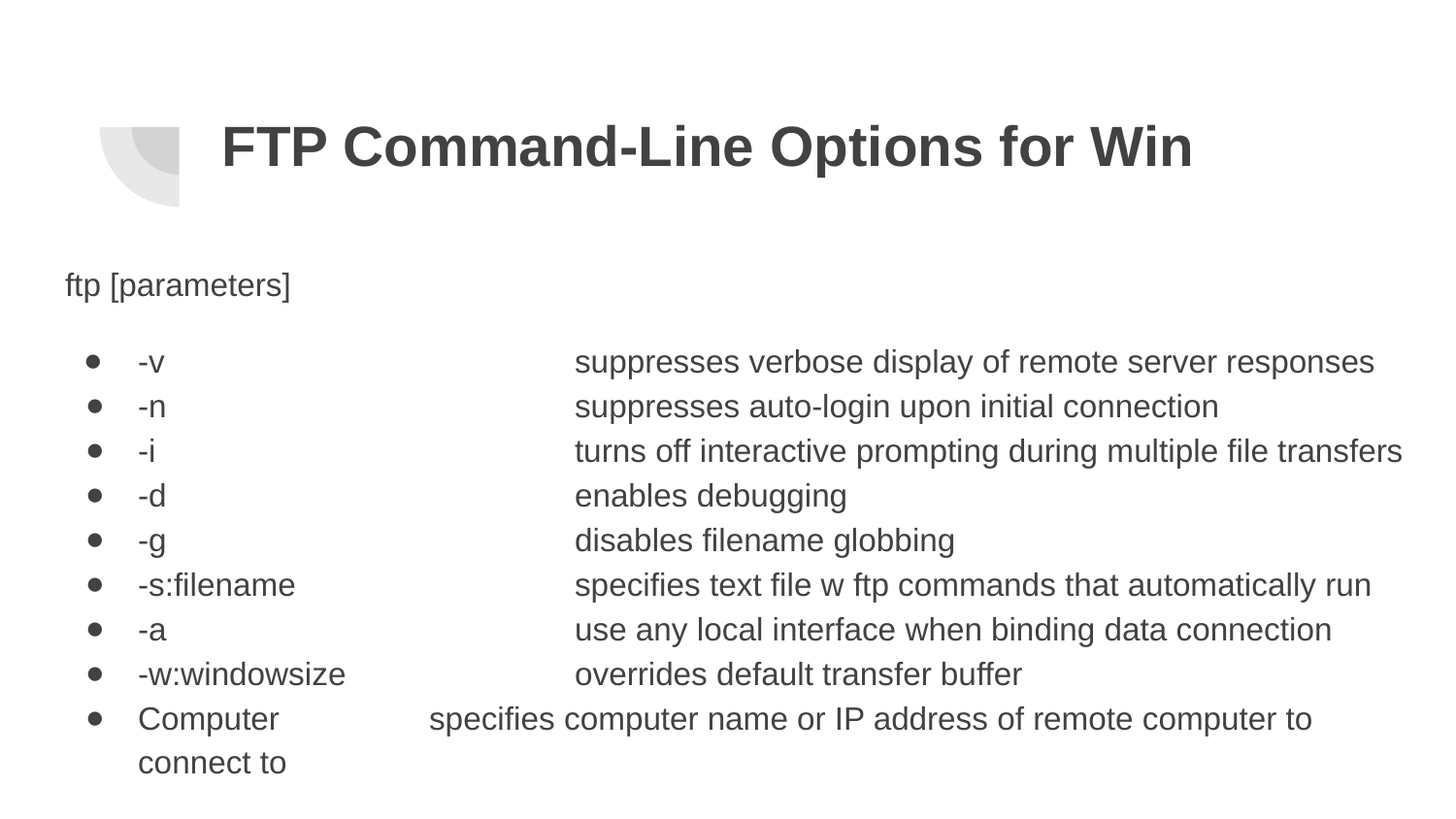

# FTP Command-Line Options for Win
ftp [parameters]
-v	 		suppresses verbose display of remote server responses
-n	 		suppresses auto-login upon initial connection
-i	 		turns off interactive prompting during multiple file transfers
-d 	 		enables debugging
-g	 		disables filename globbing
-s:filename		specifies text file w ftp commands that automatically run
-a			use any local interface when binding data connection
-w:windowsize		overrides default transfer buffer
Computer		specifies computer name or IP address of remote computer to connect to